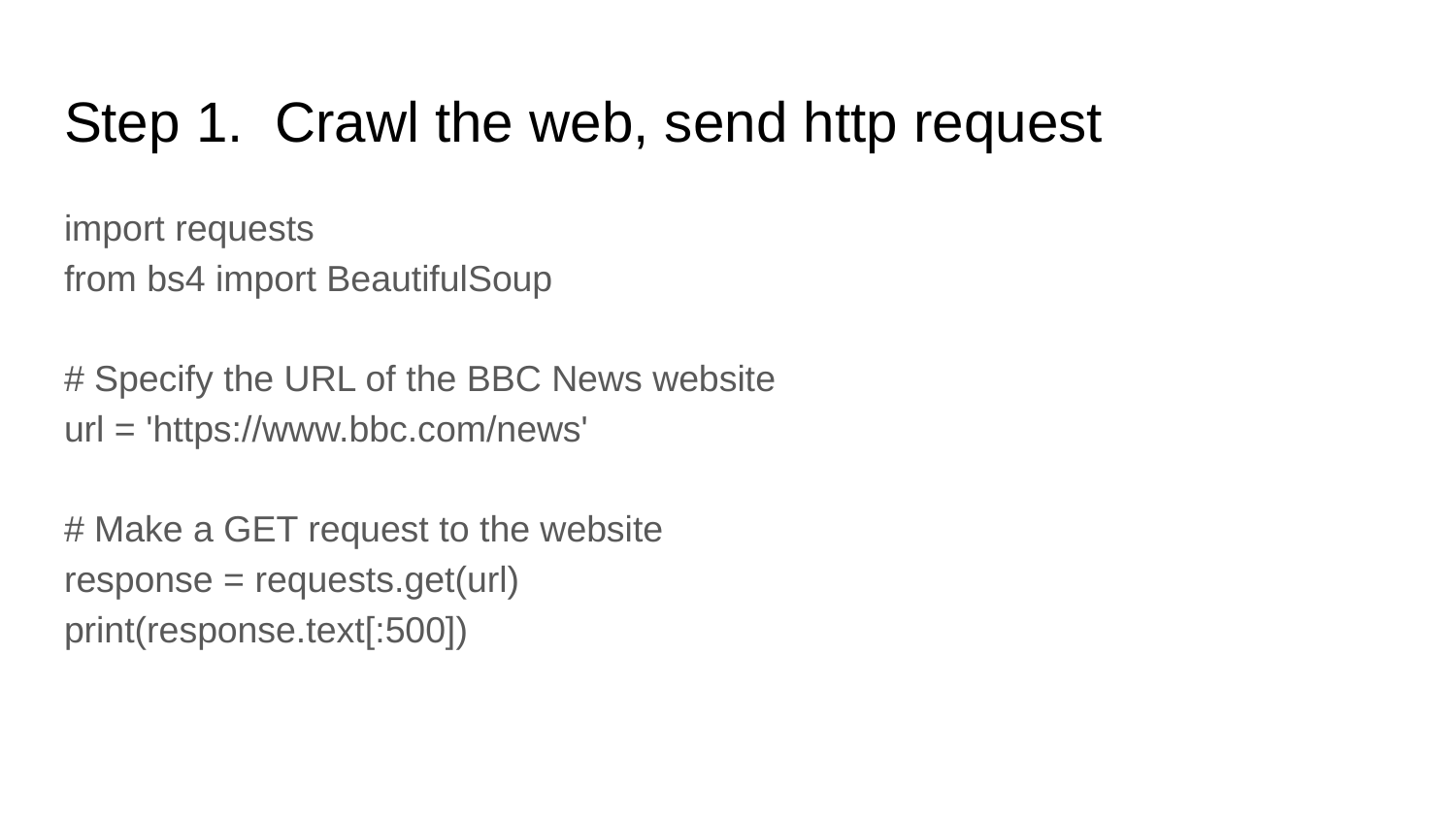

# Step 1.  Crawl the web, send http request

import requests
from bs4 import BeautifulSoup

# Specify the URL of the BBC News website
url = 'https://www.bbc.com/news'

# Make a GET request to the website
response = requests.get(url)
print(response.text[:500])